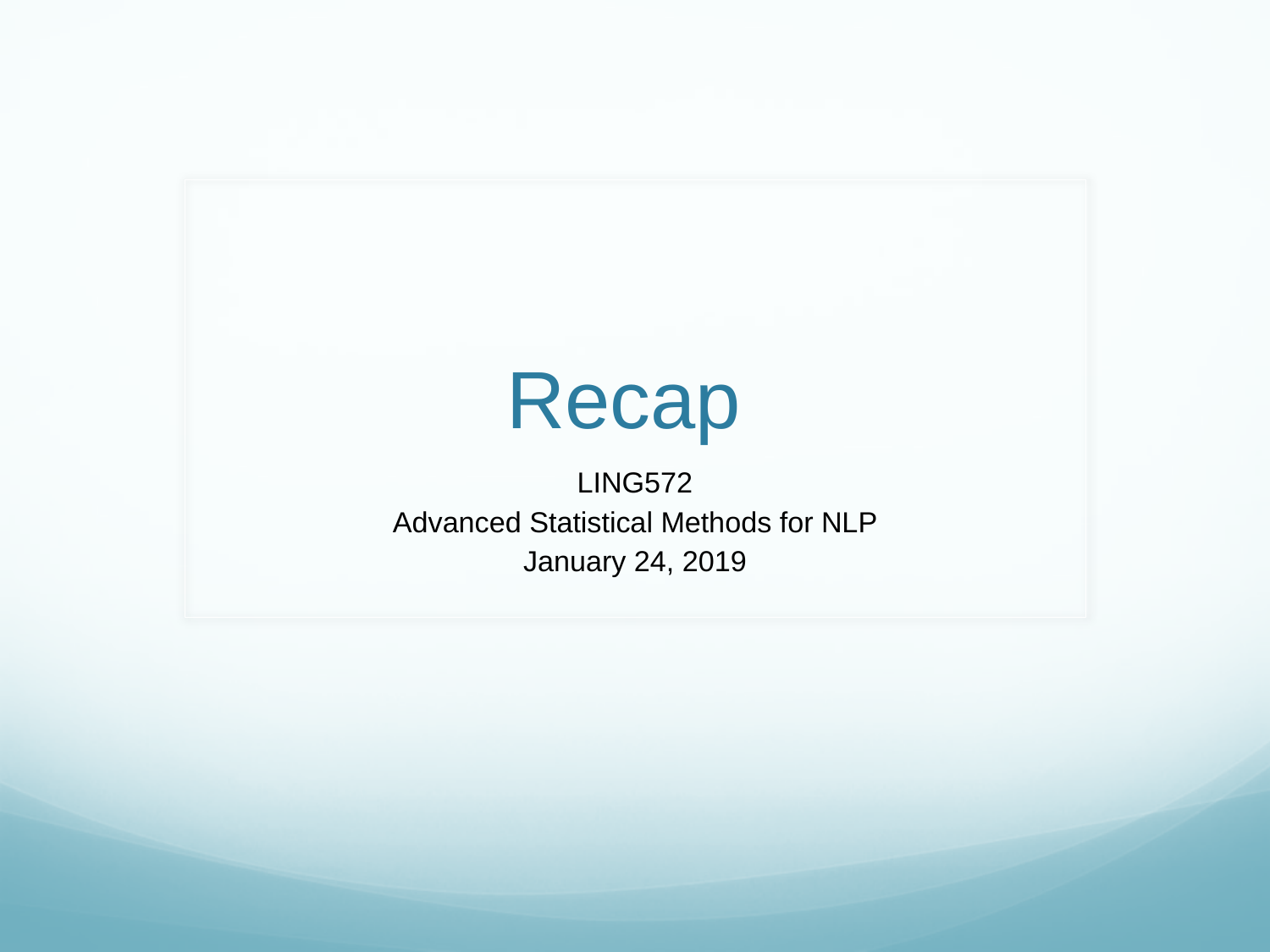

# Recap
LING572
Advanced Statistical Methods for NLP
January 24, 2019